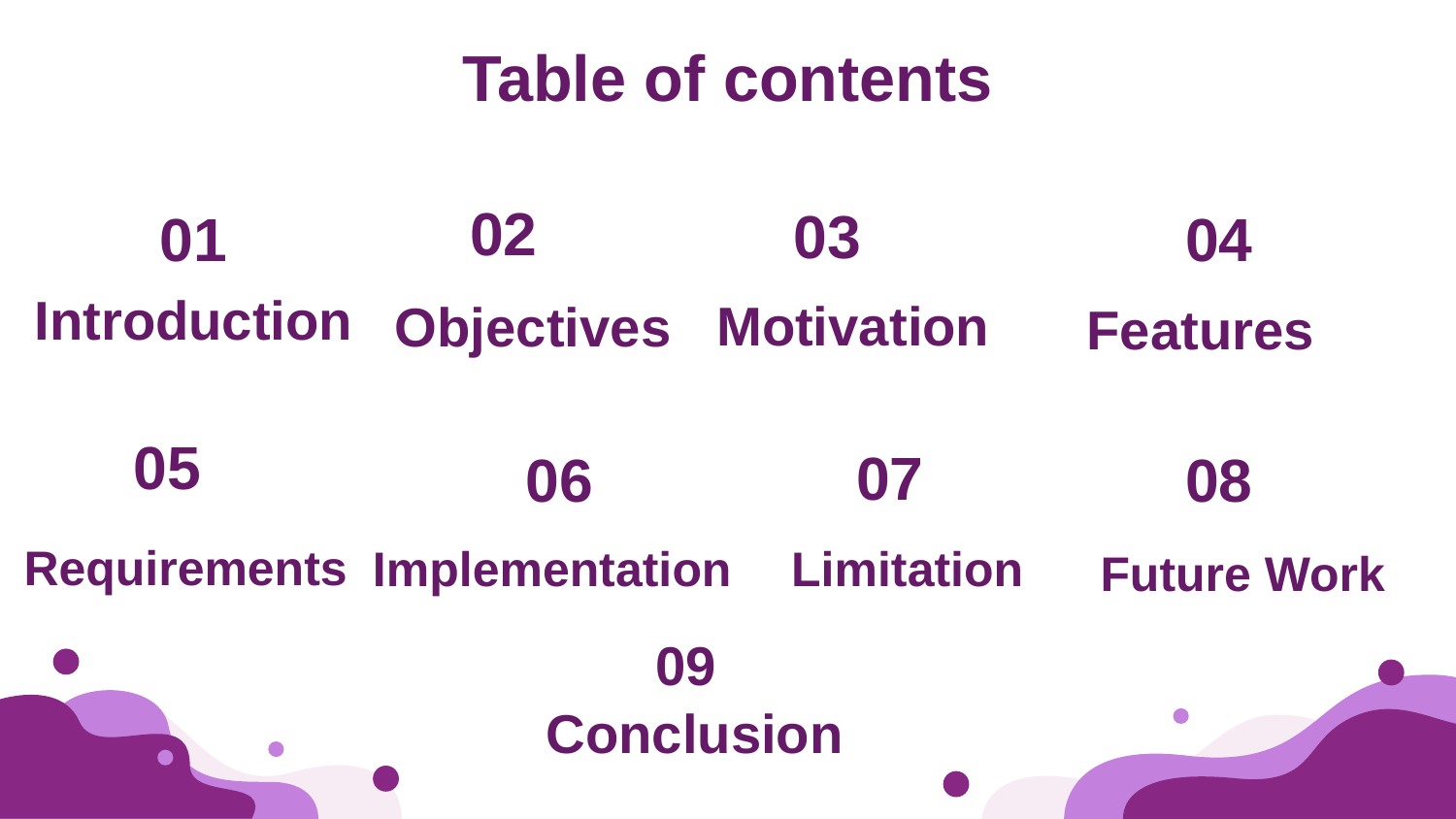

Table of contents
02
03
01
# 04
Introduction
Motivation
Objectives

Features
05
07
06
08
Requirements
Implementation
Limitation
Future Work
09
Conclusion